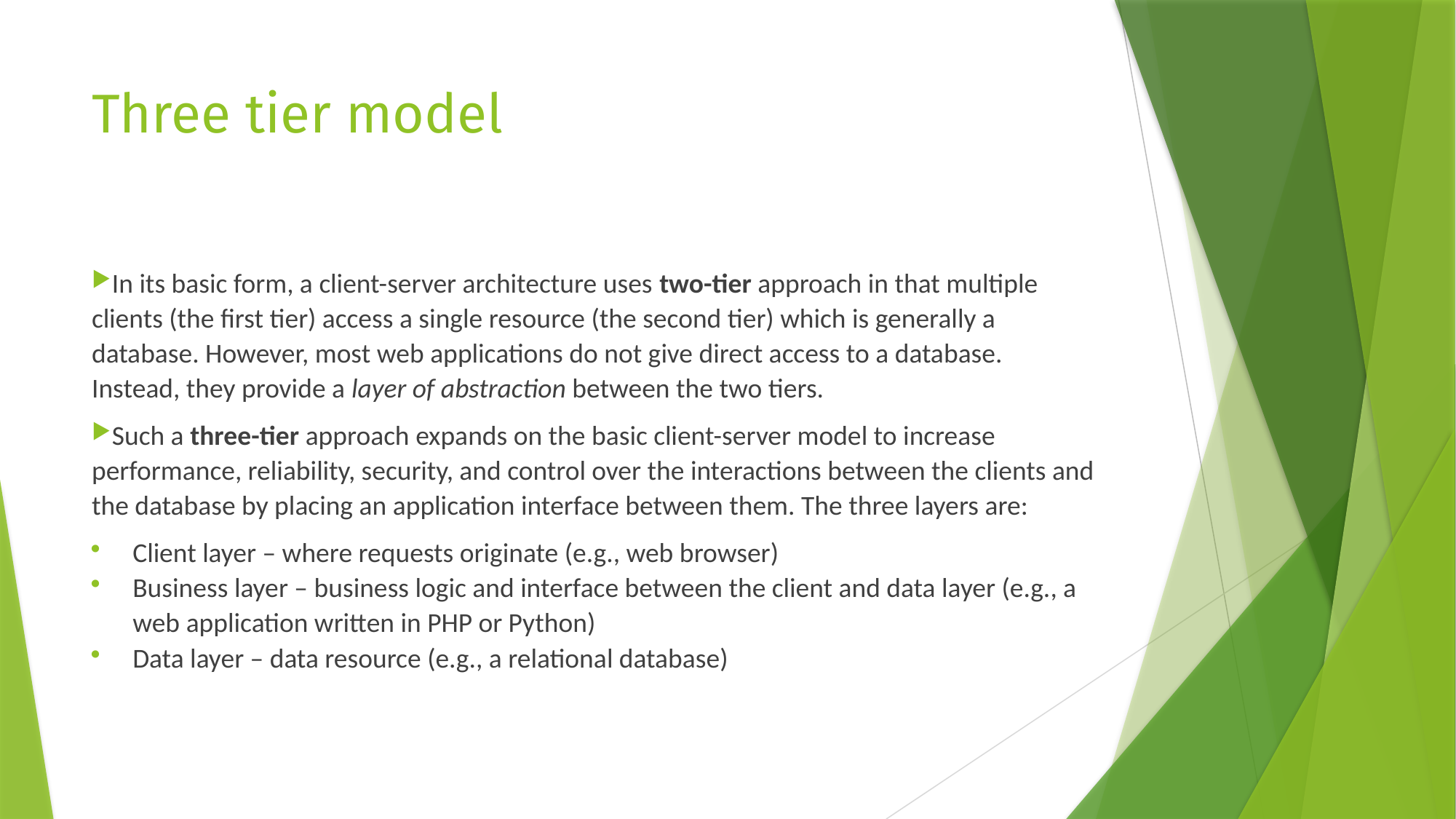

# Three tier model
In its basic form, a client-server architecture uses two-tier approach in that multiple clients (the first tier) access a single resource (the second tier) which is generally a database. However, most web applications do not give direct access to a database. Instead, they provide a layer of abstraction between the two tiers.
Such a three-tier approach expands on the basic client-server model to increase performance, reliability, security, and control over the interactions between the clients and the database by placing an application interface between them. The three layers are:
Client layer – where requests originate (e.g., web browser)
Business layer – business logic and interface between the client and data layer (e.g., a web application written in PHP or Python)
Data layer – data resource (e.g., a relational database)